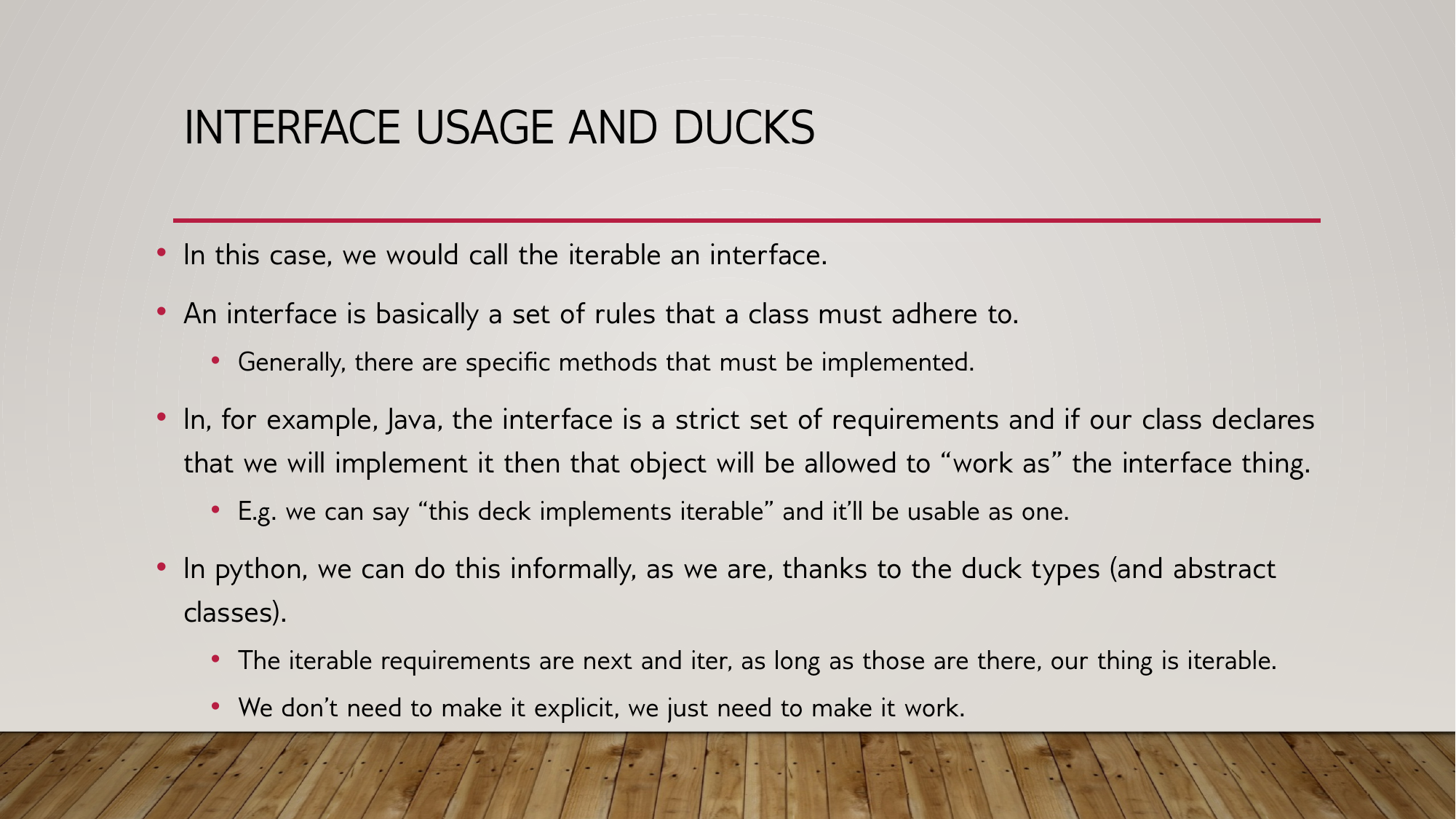

# Interface Usage and Ducks
In this case, we would call the iterable an interface.
An interface is basically a set of rules that a class must adhere to.
Generally, there are specific methods that must be implemented.
In, for example, Java, the interface is a strict set of requirements and if our class declares that we will implement it then that object will be allowed to “work as” the interface thing.
E.g. we can say “this deck implements iterable” and it’ll be usable as one.
In python, we can do this informally, as we are, thanks to the duck types (and abstract classes).
The iterable requirements are next and iter, as long as those are there, our thing is iterable.
We don’t need to make it explicit, we just need to make it work.